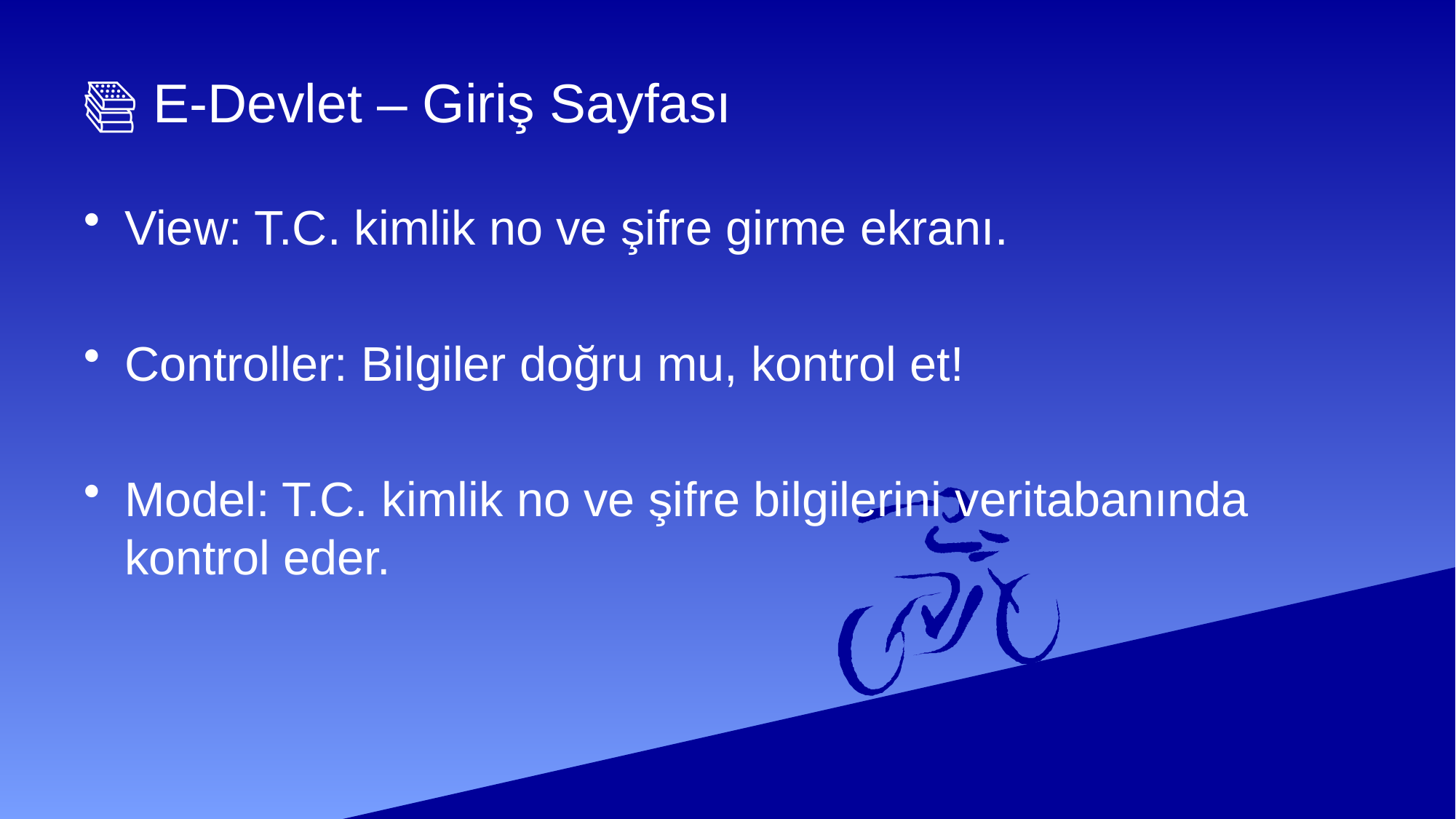

# 📚 E-Devlet – Giriş Sayfası
View: T.C. kimlik no ve şifre girme ekranı.

Controller: Bilgiler doğru mu, kontrol et!

Model: T.C. kimlik no ve şifre bilgilerini veritabanında kontrol eder.